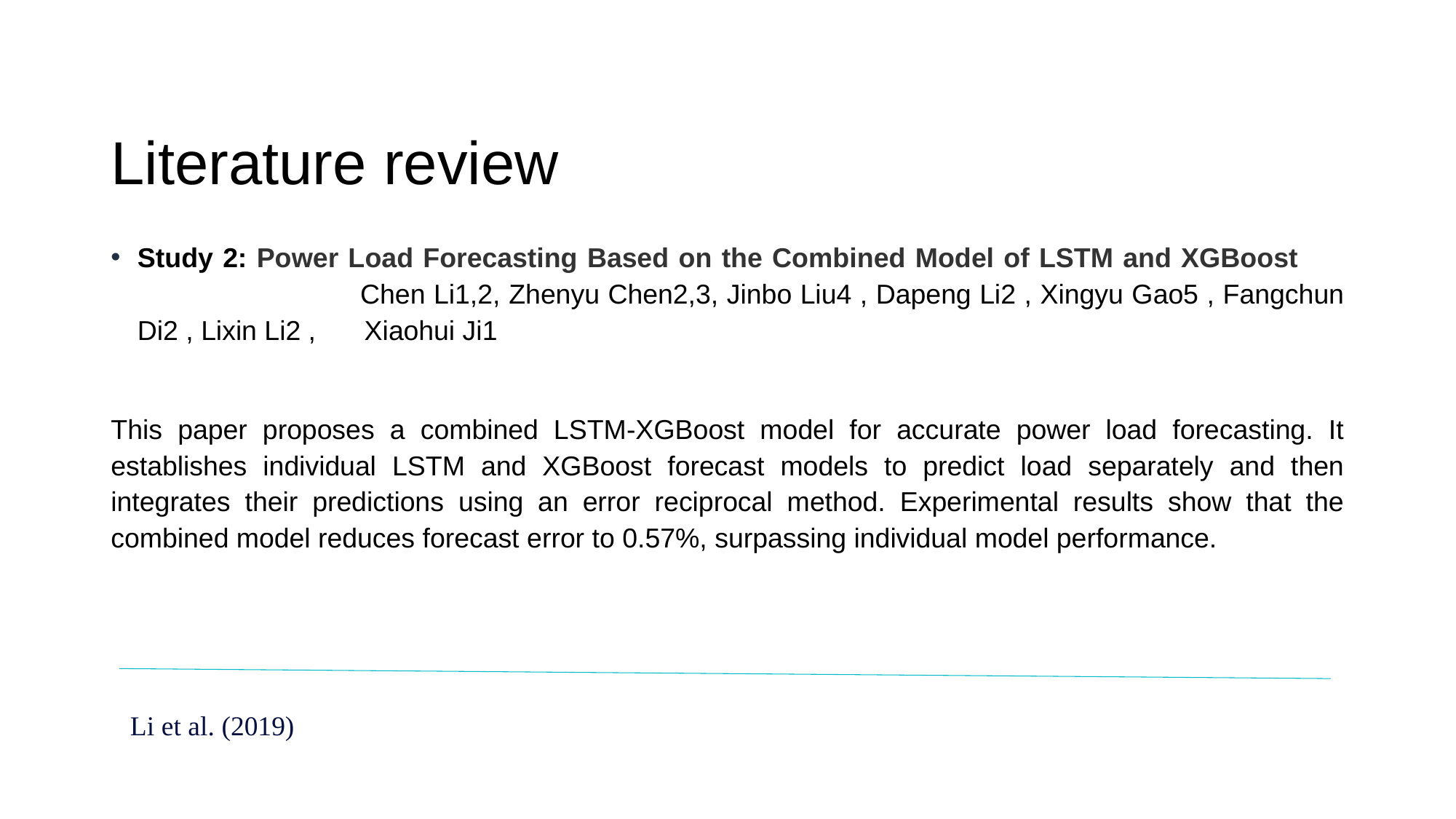

# Literature review
Study 2: Power Load Forecasting Based on the Combined Model of LSTM and XGBoost 	 	   	   Chen Li1,2, Zhenyu Chen2,3, Jinbo Liu4 , Dapeng Li2 , Xingyu Gao5 , Fangchun Di2 , Lixin Li2 , 	    Xiaohui Ji1

This paper proposes a combined LSTM-XGBoost model for accurate power load forecasting. It establishes individual LSTM and XGBoost forecast models to predict load separately and then integrates their predictions using an error reciprocal method. Experimental results show that the combined model reduces forecast error to 0.57%, surpassing individual model performance.
Li et al. (2019)